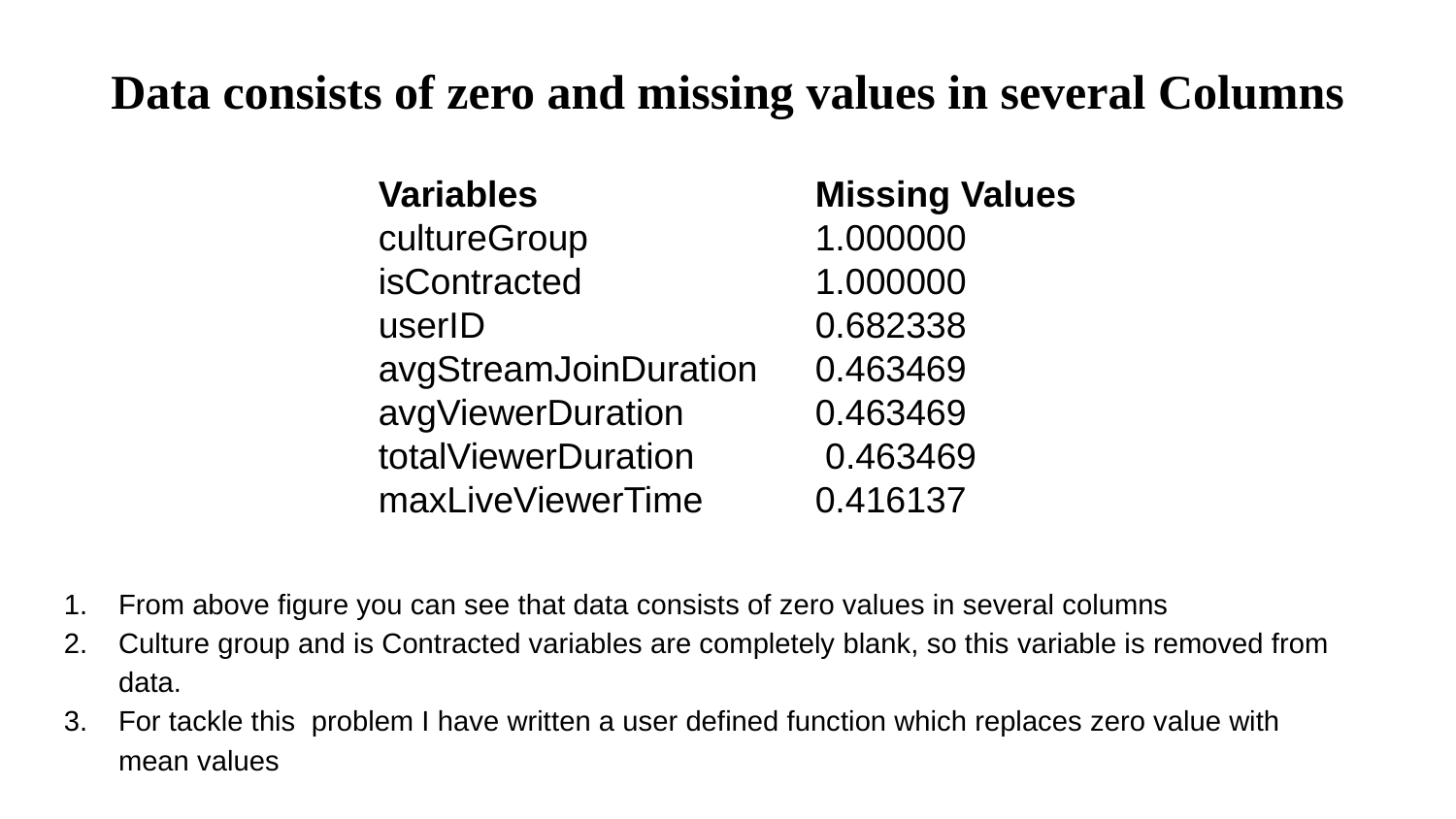

Data consists of zero and missing values in several Columns
Variables		Missing Values
cultureGroup             	1.000000
isContracted             	1.000000
userID                   	0.682338
avgStreamJoinDuration    	0.463469
avgViewerDuration        	0.463469
totalViewerDuration     	 0.463469
maxLiveViewerTime        	0.416137
From above figure you can see that data consists of zero values in several columns
Culture group and is Contracted variables are completely blank, so this variable is removed from data.
For tackle this  problem I have written a user defined function which replaces zero value with mean values